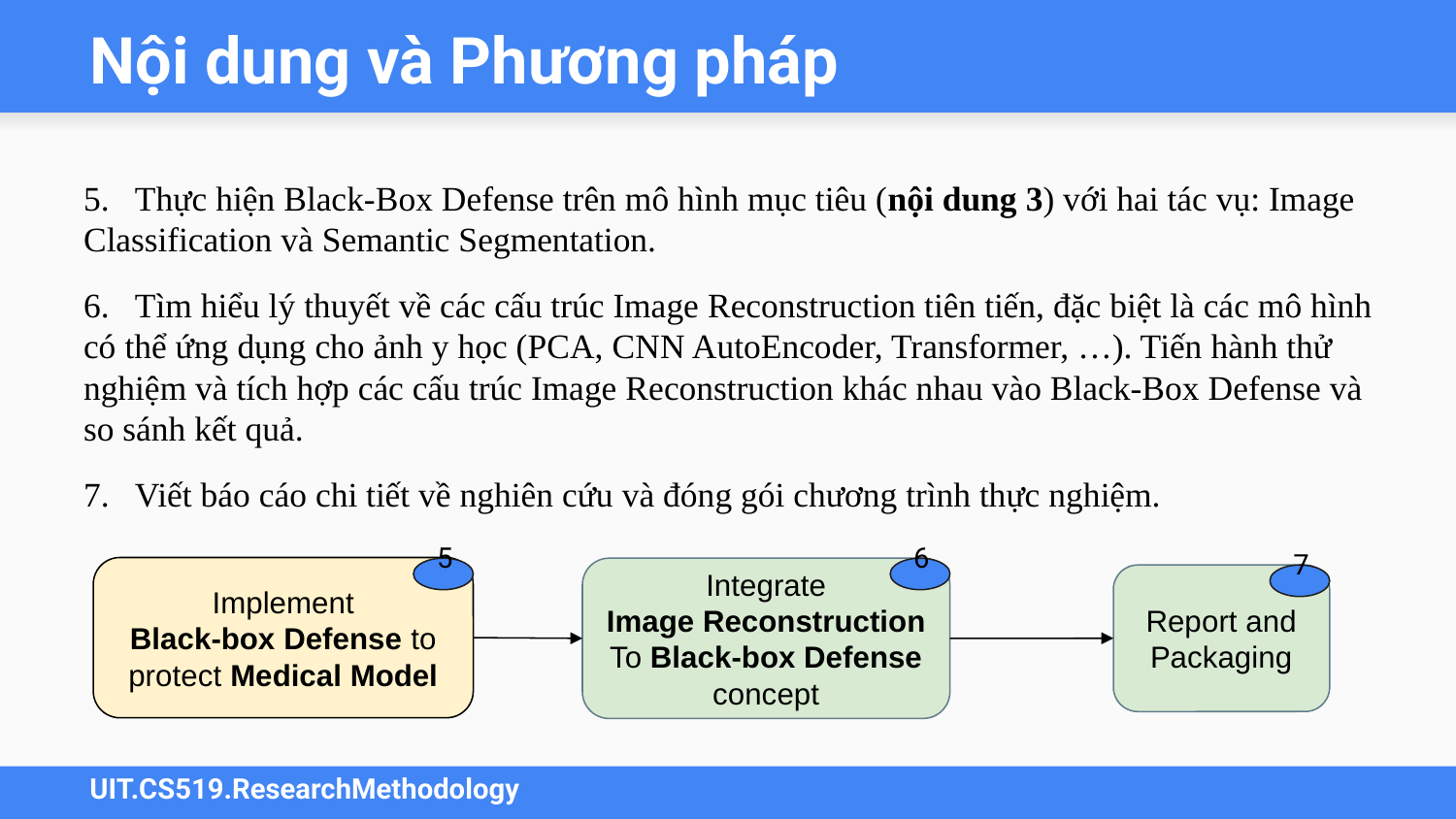

# Nội dung và Phương pháp
5.   Thực hiện Black-Box Defense trên mô hình mục tiêu (nội dung 3) với hai tác vụ: Image Classification và Semantic Segmentation.
6.   Tìm hiểu lý thuyết về các cấu trúc Image Reconstruction tiên tiến, đặc biệt là các mô hình có thể ứng dụng cho ảnh y học (PCA, CNN AutoEncoder, Transformer, …). Tiến hành thử nghiệm và tích hợp các cấu trúc Image Reconstruction khác nhau vào Black-Box Defense và so sánh kết quả.
7.   Viết báo cáo chi tiết về nghiên cứu và đóng gói chương trình thực nghiệm.
Implement
Black-box Defense to protect Medical Model
5
Integrate
Image Reconstruction
To Black-box Defense concept
6
Report and Packaging
7